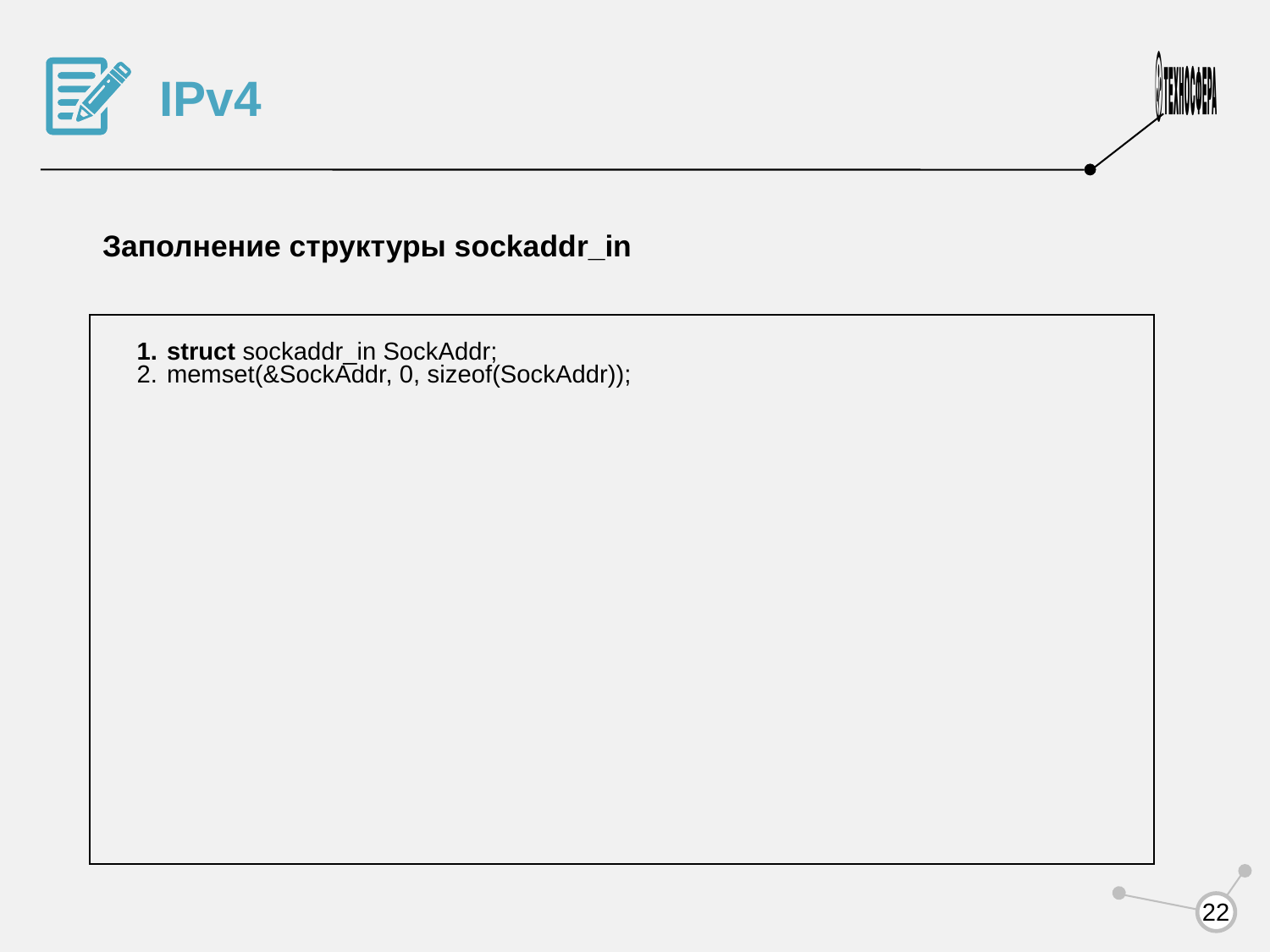

IPv4
Заполнение структуры sockaddr_in
struct sockaddr_in SockAddr;
memset(&SockAddr, 0, sizeof(SockAddr));

22